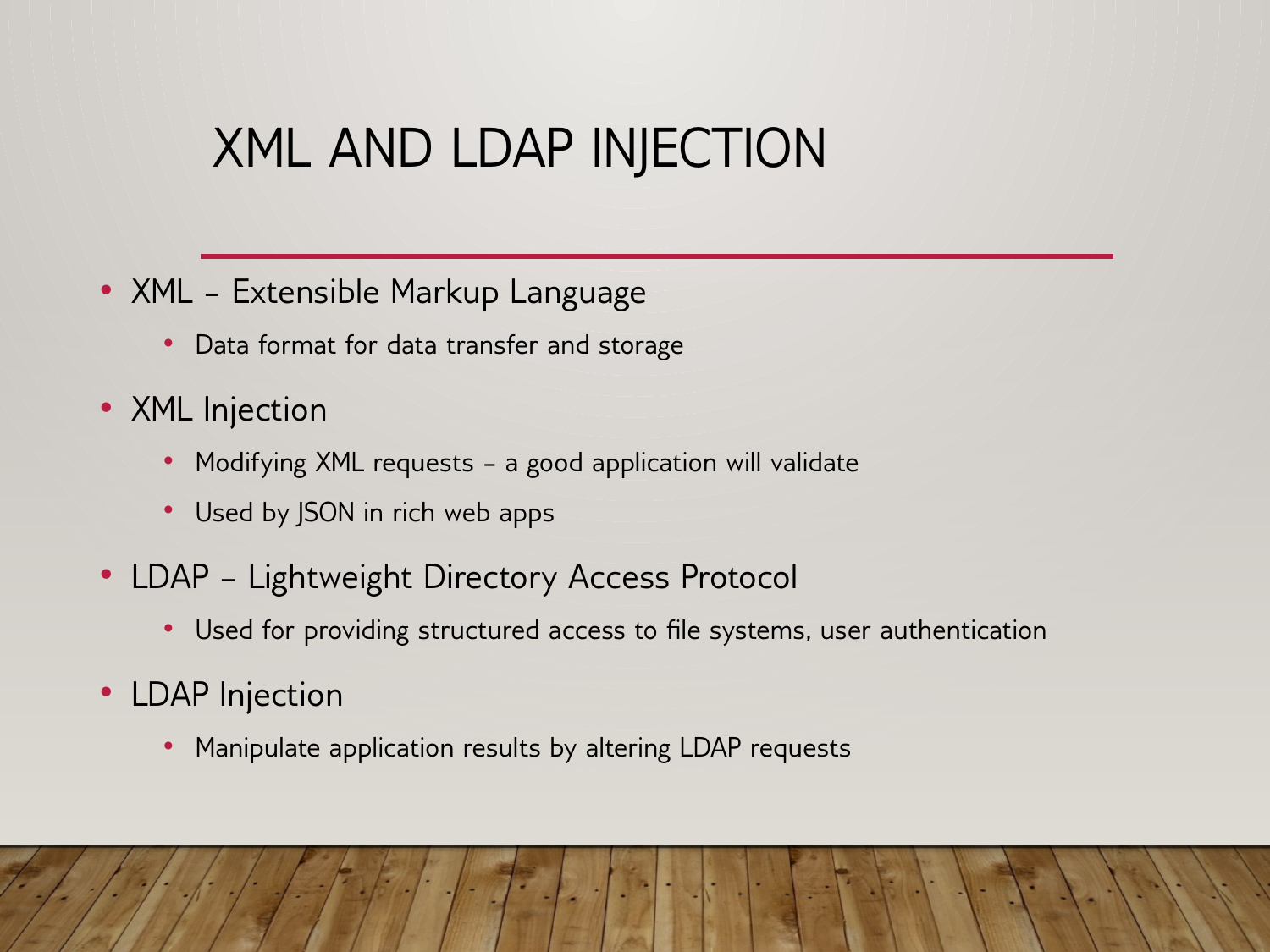

# XML and LDAP Injection
XML – Extensible Markup Language
Data format for data transfer and storage
XML Injection
Modifying XML requests – a good application will validate
Used by JSON in rich web apps
LDAP – Lightweight Directory Access Protocol
Used for providing structured access to file systems, user authentication
LDAP Injection
Manipulate application results by altering LDAP requests